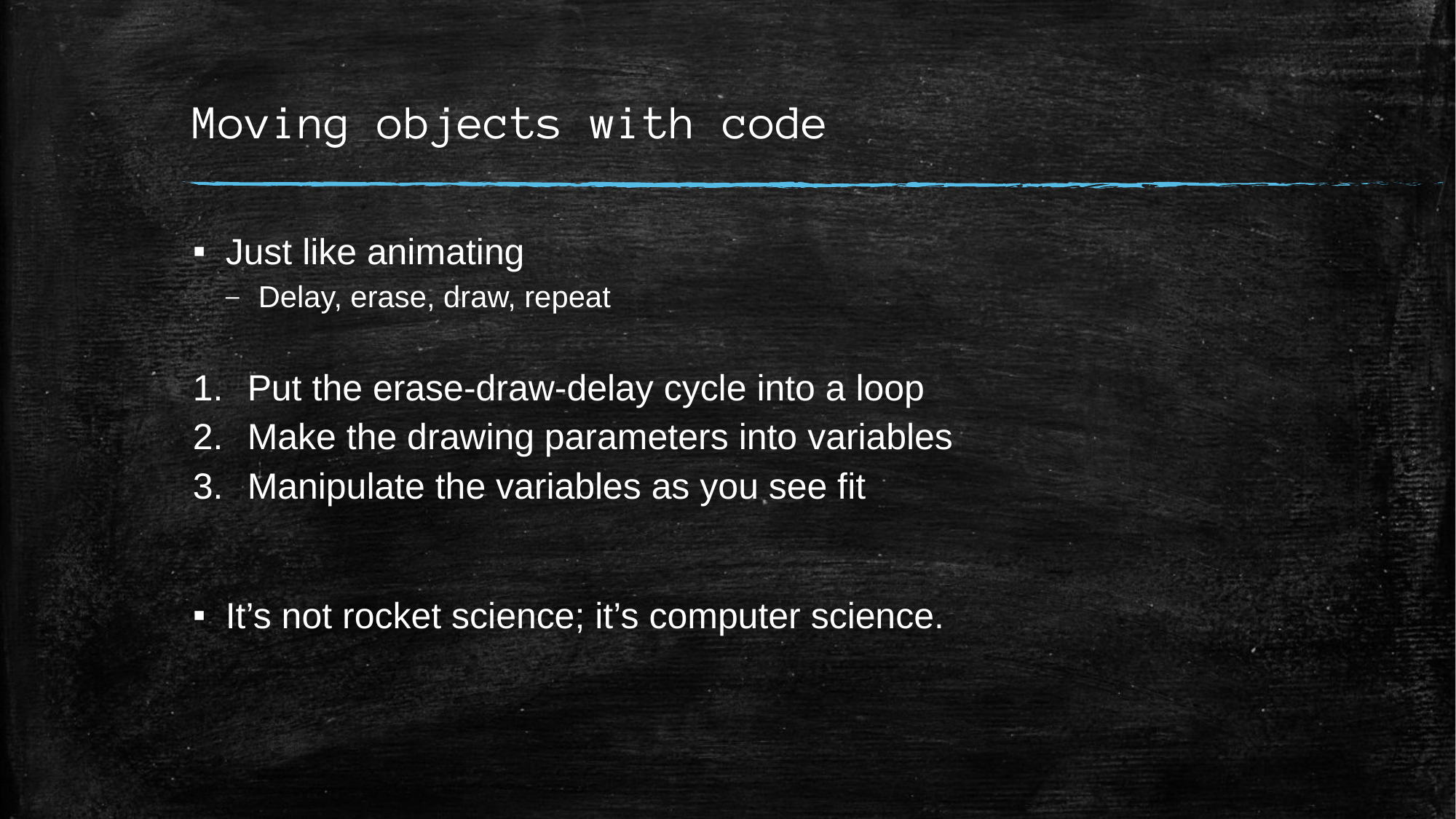

# Moving objects with code
Just like animating
Delay, erase, draw, repeat

Put the erase-draw-delay cycle into a loop
Make the drawing parameters into variables
Manipulate the variables as you see fit

It’s not rocket science; it’s computer science.